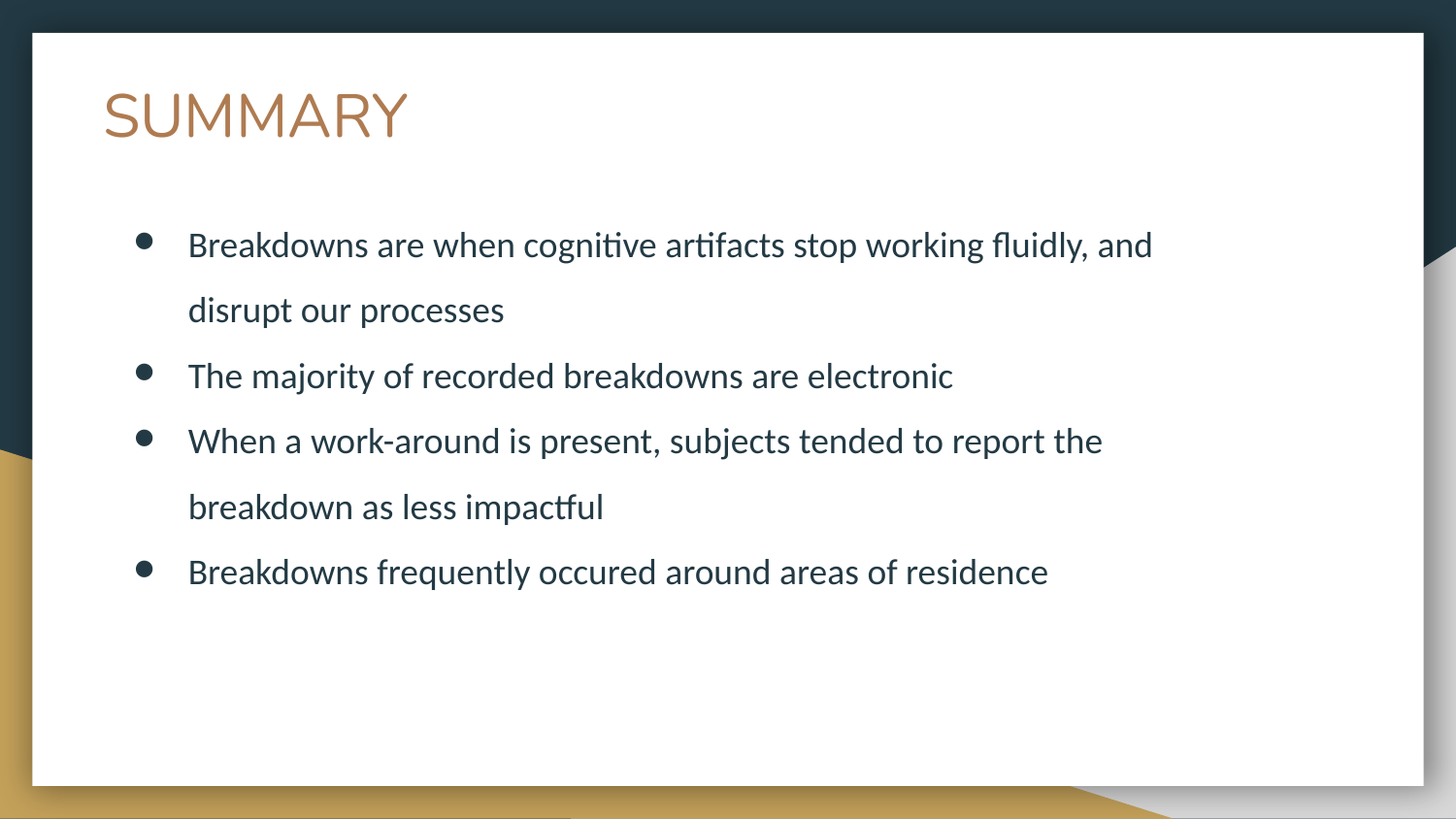

# SUMMARY
Breakdowns are when cognitive artifacts stop working fluidly, and disrupt our processes
The majority of recorded breakdowns are electronic
When a work-around is present, subjects tended to report the breakdown as less impactful
Breakdowns frequently occured around areas of residence